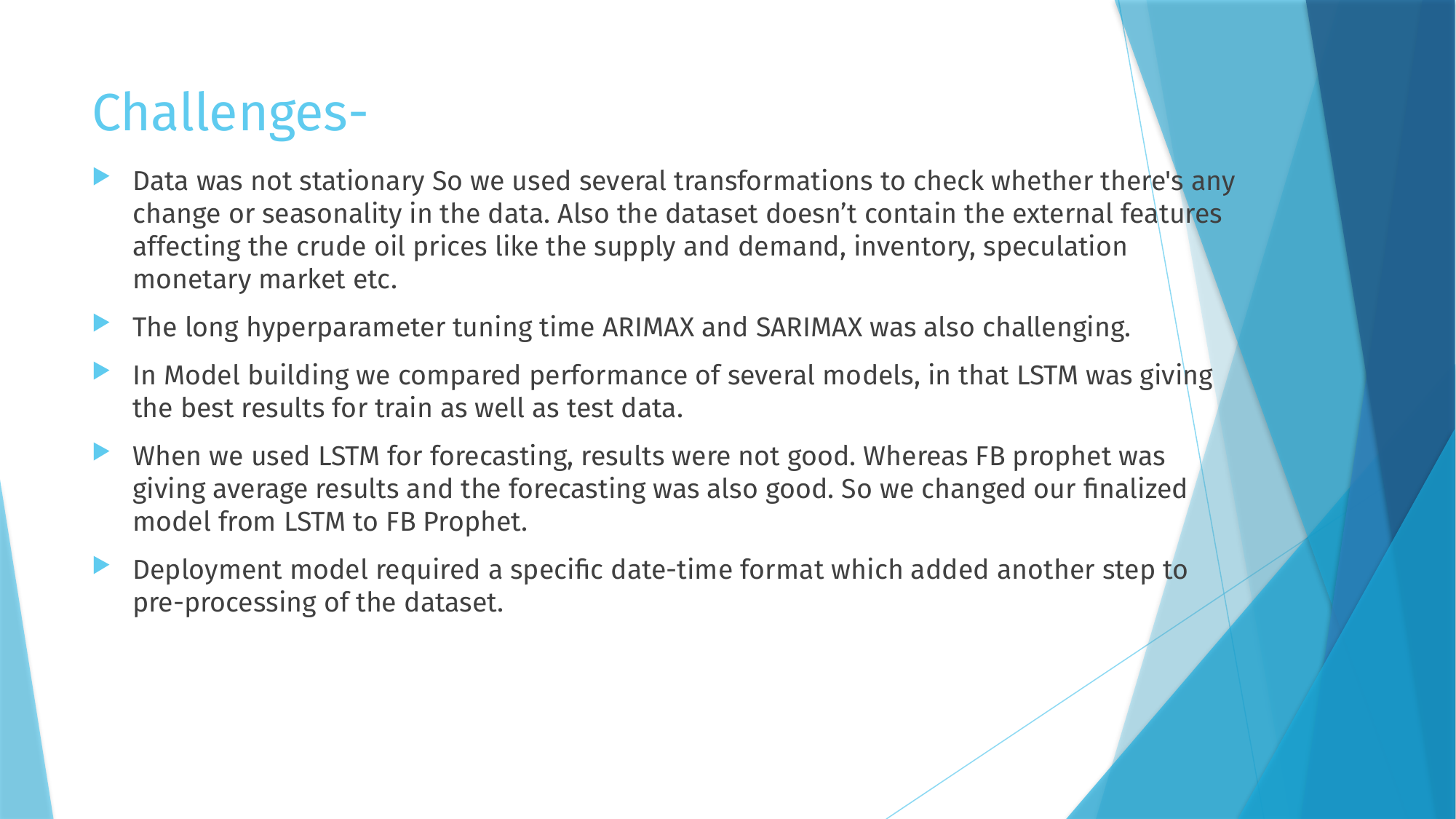

# Challenges-

Data was not stationary So we used several transformations to check whether there's any change or seasonality in the data. Also the dataset doesn’t contain the external features affecting the crude oil prices like the supply and demand, inventory, speculation monetary market etc.
The long hyperparameter tuning time ARIMAX and SARIMAX was also challenging.
In Model building we compared performance of several models, in that LSTM was giving the best results for train as well as test data.
When we used LSTM for forecasting, results were not good. Whereas FB prophet was giving average results and the forecasting was also good. So we changed our finalized model from LSTM to FB Prophet.
Deployment model required a specific date-time format which added another step to pre-processing of the dataset.